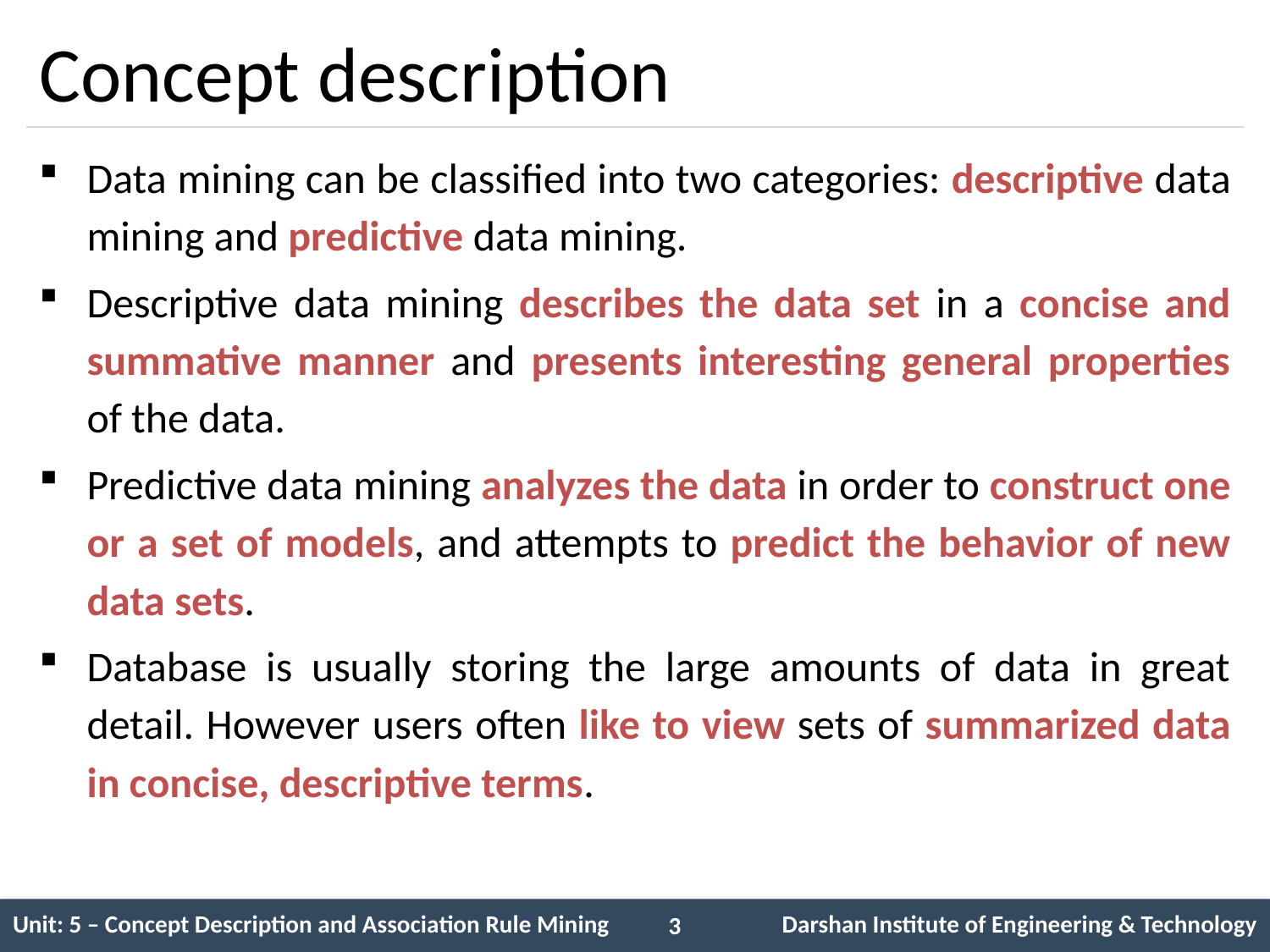

# Concept description
Data mining can be classified into two categories: descriptive data mining and predictive data mining.
Descriptive data mining describes the data set in a concise and summative manner and presents interesting general properties of the data.
Predictive data mining analyzes the data in order to construct one or a set of models, and attempts to predict the behavior of new data sets.
Database is usually storing the large amounts of data in great detail. However users often like to view sets of summarized data in concise, descriptive terms.